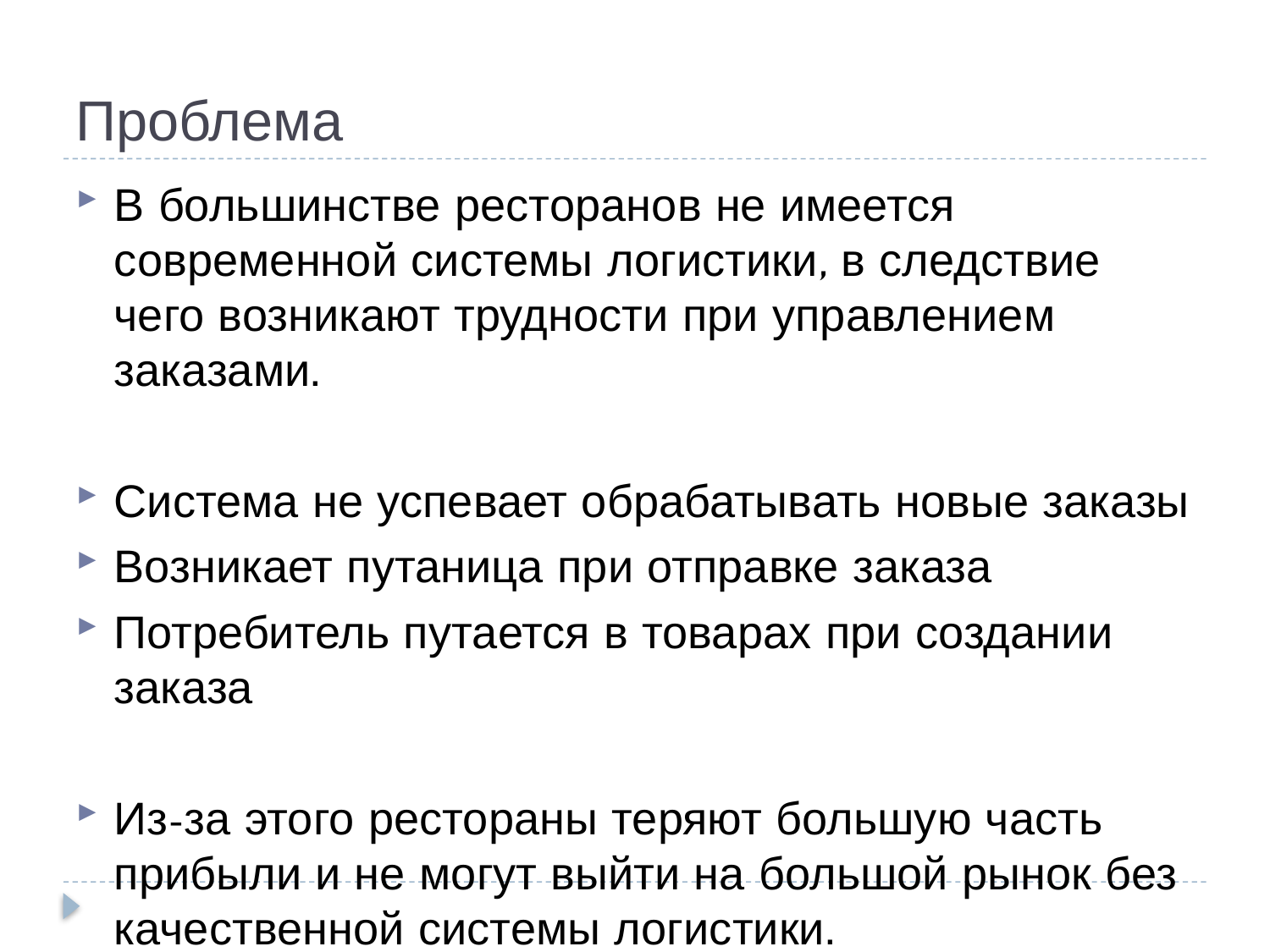

# Проблема
В большинстве ресторанов не имеется современной системы логистики, в следствие чего возникают трудности при управлением заказами.

Система не успевает обрабатывать новые заказы
Возникает путаница при отправке заказа
Потребитель путается в товарах при создании заказа

Из-за этого рестораны теряют большую часть прибыли и не могут выйти на большой рынок без качественной системы логистики.